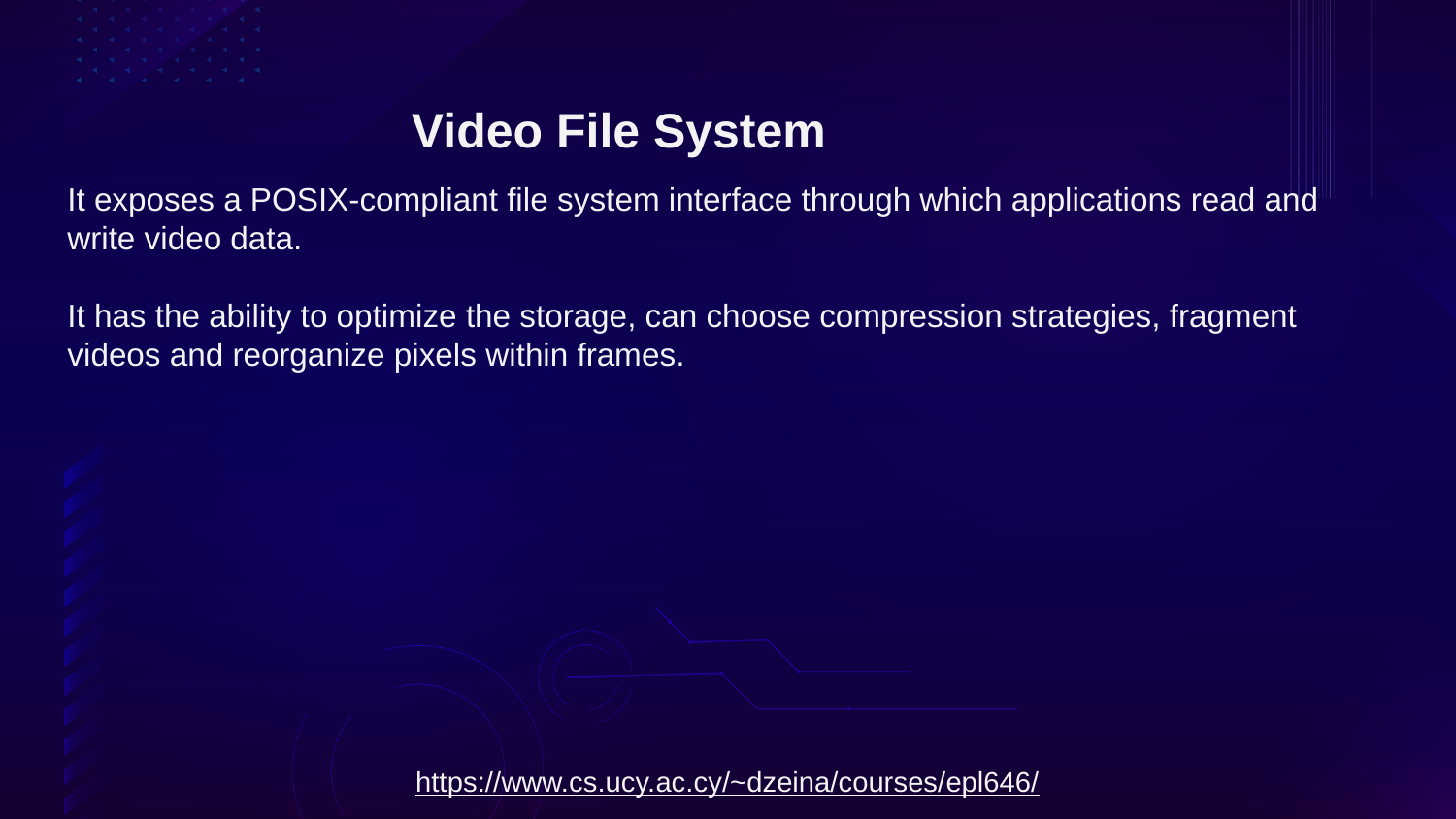

# Video File System
It exposes a POSIX-compliant file system interface through which applications read and write video data.

It has the ability to optimize the storage, can choose compression strategies, fragment videos and reorganize pixels within frames.
https://www.cs.ucy.ac.cy/~dzeina/courses/epl646/